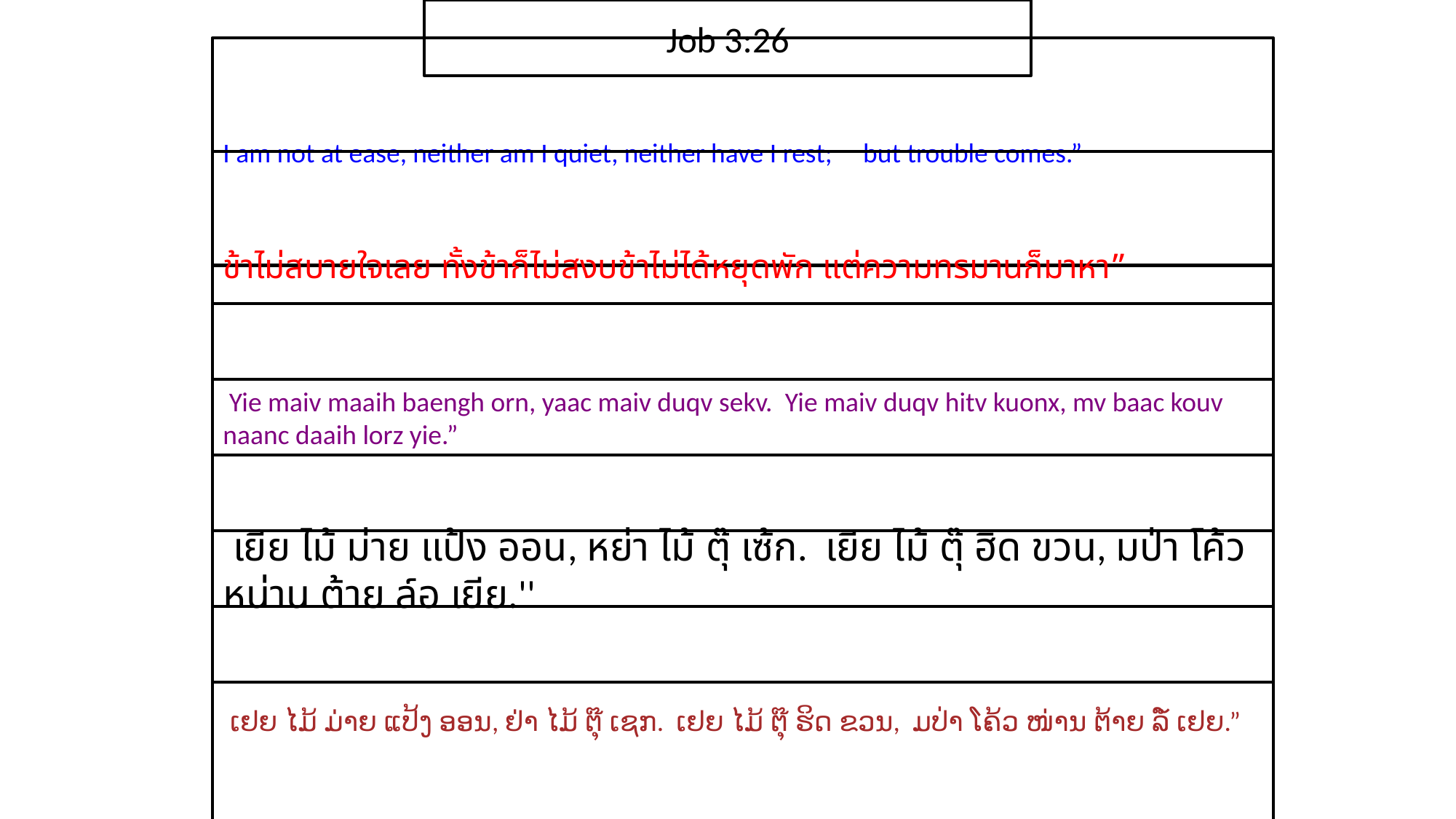

Job 3:26
I am not at ease, neither am I quiet, neither have I rest;     but trouble comes.”
ข้า​ไม่​สบาย​ใจ​เลย ทั้ง​ข้า​ก็​ไม่​สงบข้า​ไม่ได้​หยุด​พัก แต่​ความ​ทรมาน​ก็​มา​หา”
 Yie maiv maaih baengh orn, yaac maiv duqv sekv.  Yie maiv duqv hitv kuonx, mv baac kouv naanc daaih lorz yie.”
 เยีย ไม้ ม่าย แป้ง ออน, หย่า ไม้ ตุ๊ เซ้ก.  เยีย ไม้ ตุ๊ ฮิด ขวน, มป่า โค้ว หน่าน ต้าย ล์อ เยีย.''
 ເຢຍ ໄມ້ ມ່າຍ ແປ້ງ ອອນ, ຢ່າ ໄມ້ ຕຸ໊ ເຊກ.  ເຢຍ ໄມ້ ຕຸ໊ ຮິດ ຂວນ,  ມປ່າ ໂຄ້ວ ໜ່ານ ຕ້າຍ ລໍ໌ ເຢຍ.”